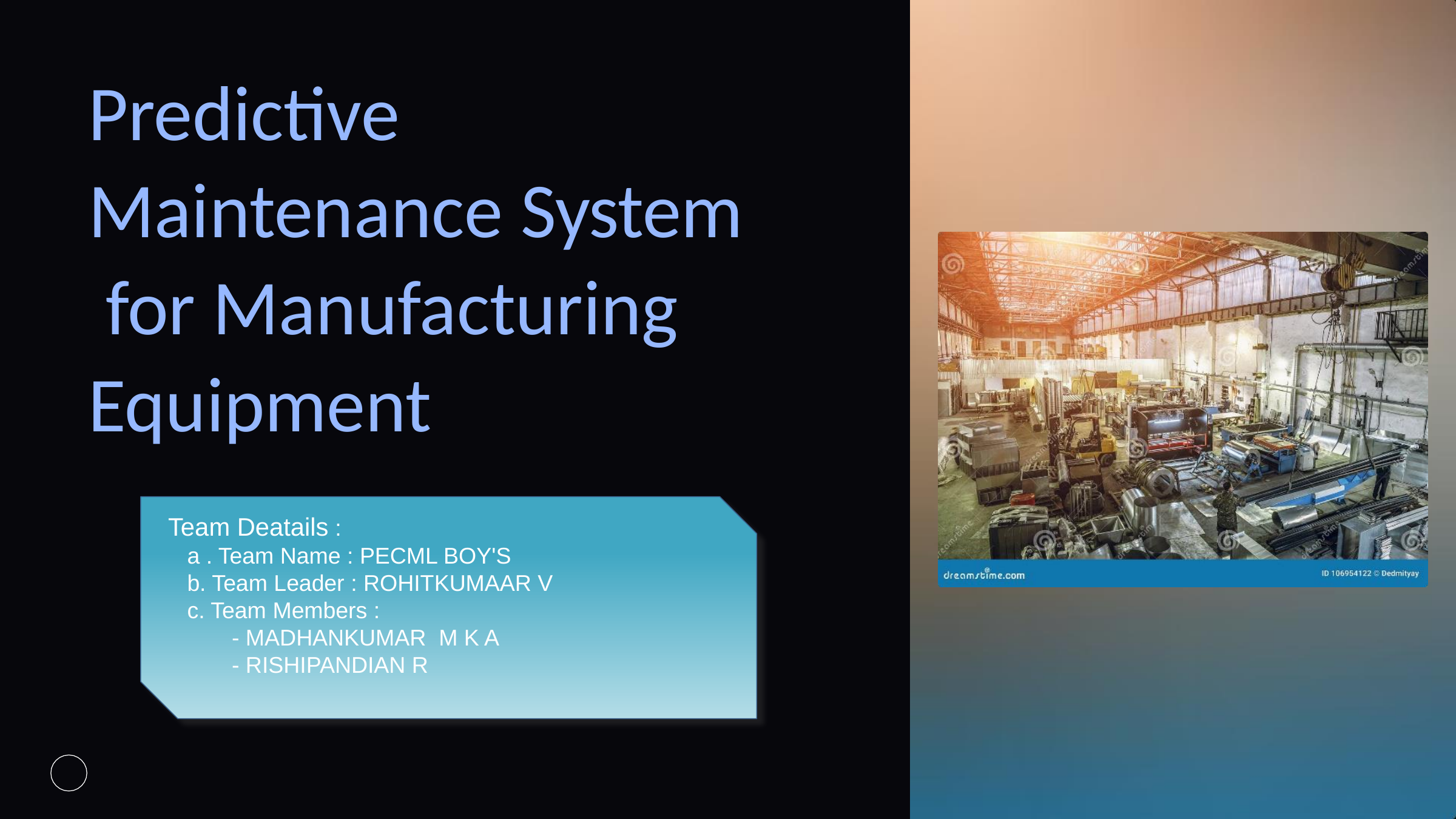

Predictive
Maintenance System  for Manufacturing  Equipment
Team Deatails :
   a . Team Name : PECML BOY'S
   b. Team Leader : ROHITKUMAAR V
   c. Team Members :
          - MADHANKUMAR  M K A
          - RISHIPANDIAN R